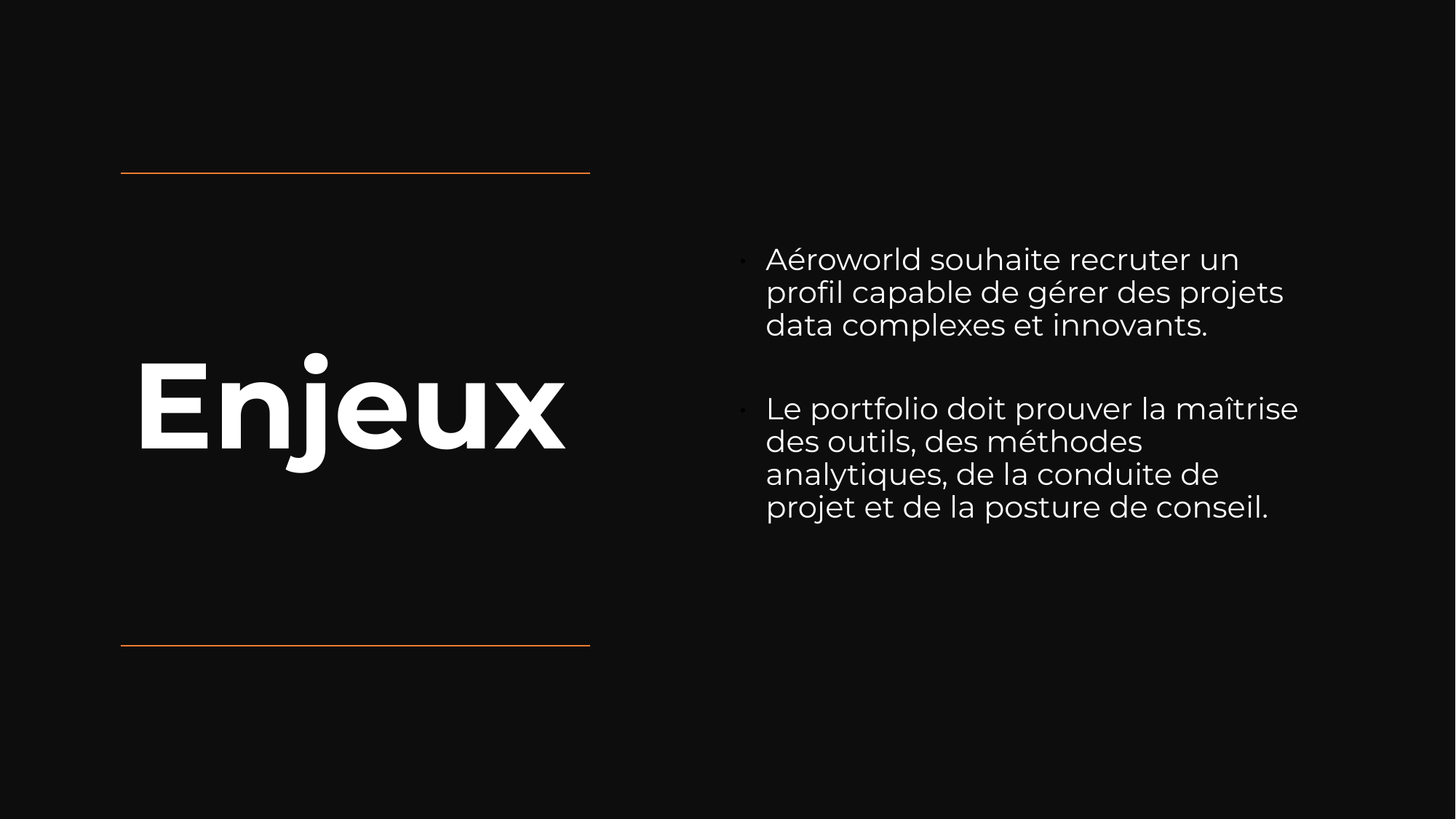

Aéroworld souhaite recruter un profil capable de gérer des projets data complexes et innovants.

Le portfolio doit prouver la maîtrise des outils, des méthodes analytiques, de la conduite de projet et de la posture de conseil.

# Enjeux